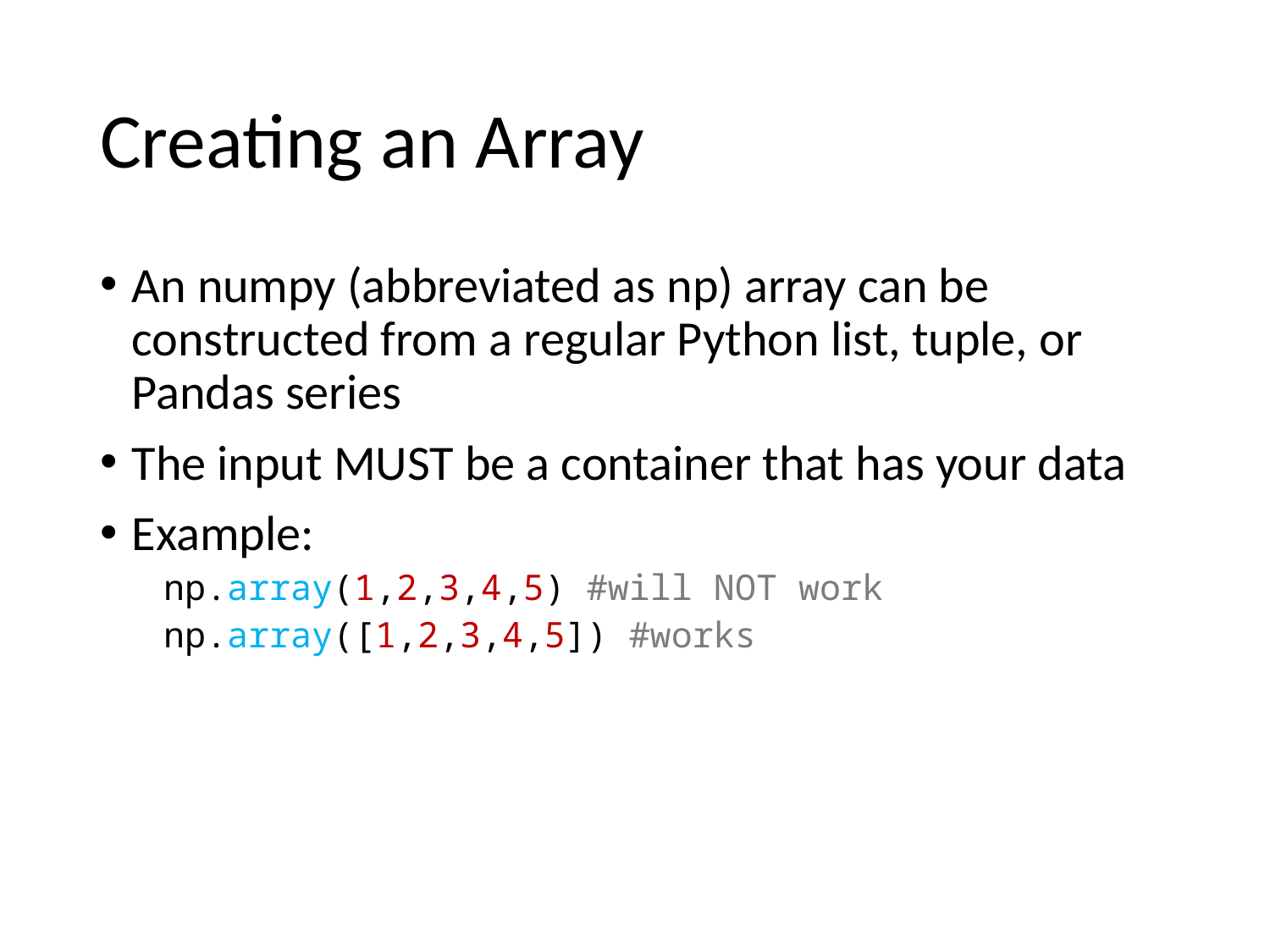

# Creating an Array
An numpy (abbreviated as np) array can be constructed from a regular Python list, tuple, or Pandas series
The input MUST be a container that has your data
Example:
np.array(1,2,3,4,5) #will NOT work
np.array([1,2,3,4,5]) #works